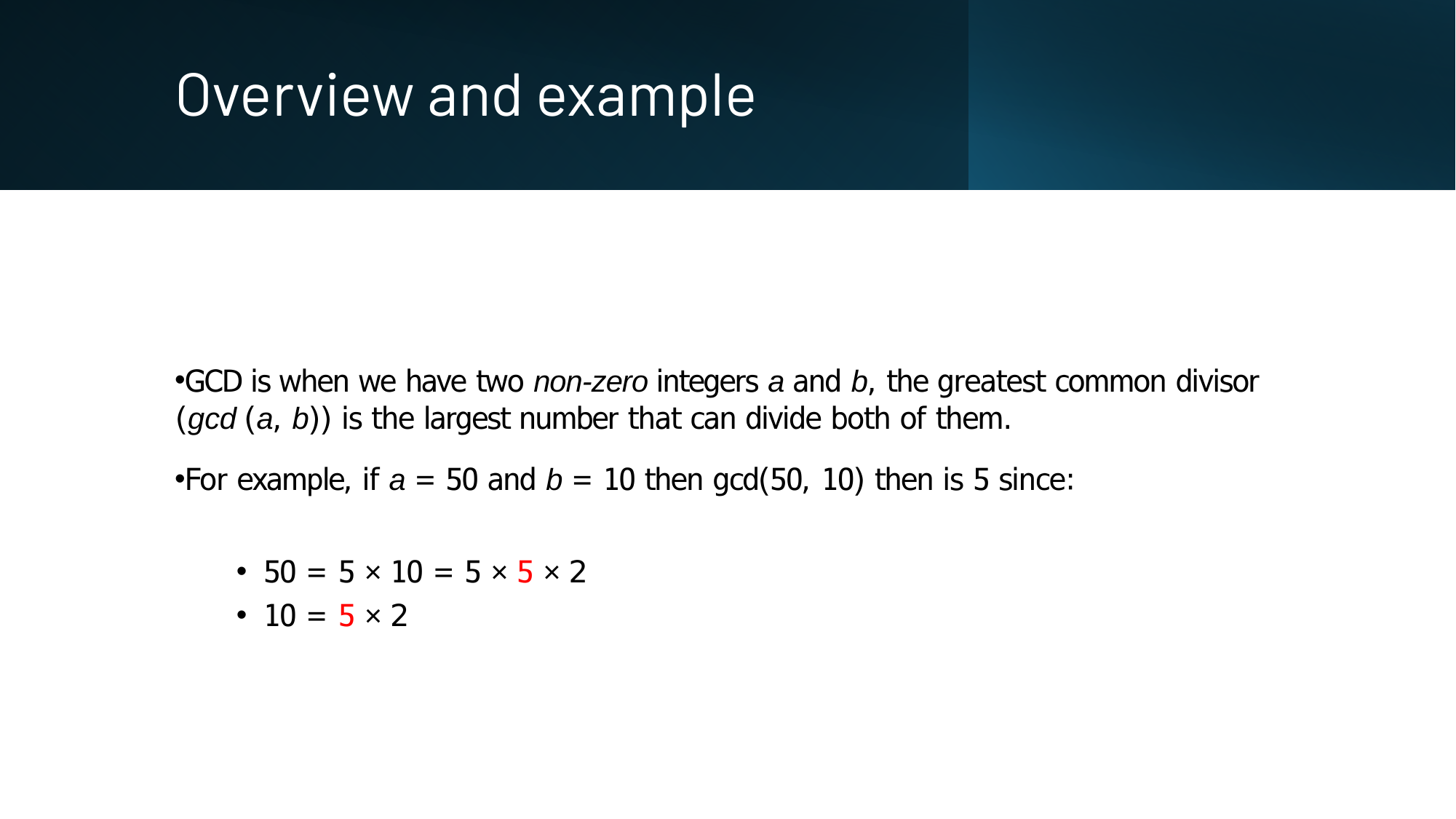

# Overview and example
GCD is when we have two non-zero integers a and b, the greatest common divisor (gcd (a, b)) is the largest number that can divide both of them.

For example, if a = 50 and b = 10 then gcd(50, 10) then is 5 since:

50 = 5 × 10 = 5 × 5 × 2
10 = 5 × 2